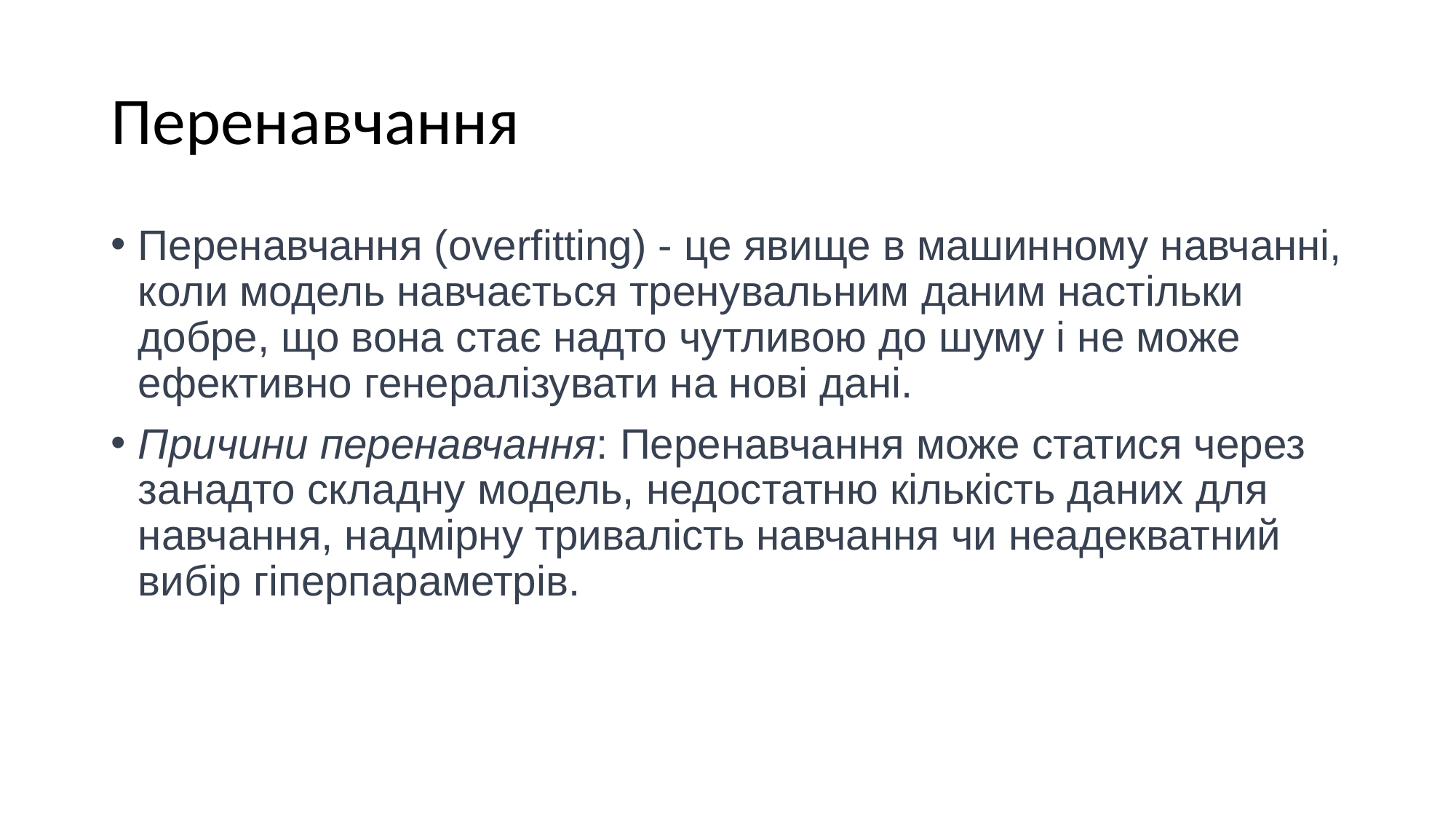

# Перенавчання
Перенавчання (overfitting) - це явище в машинному навчанні, коли модель навчається тренувальним даним настільки добре, що вона стає надто чутливою до шуму і не може ефективно генералізувати на нові дані.
Причини перенавчання: Перенавчання може статися через занадто складну модель, недостатню кількість даних для навчання, надмірну тривалість навчання чи неадекватний вибір гіперпараметрів.